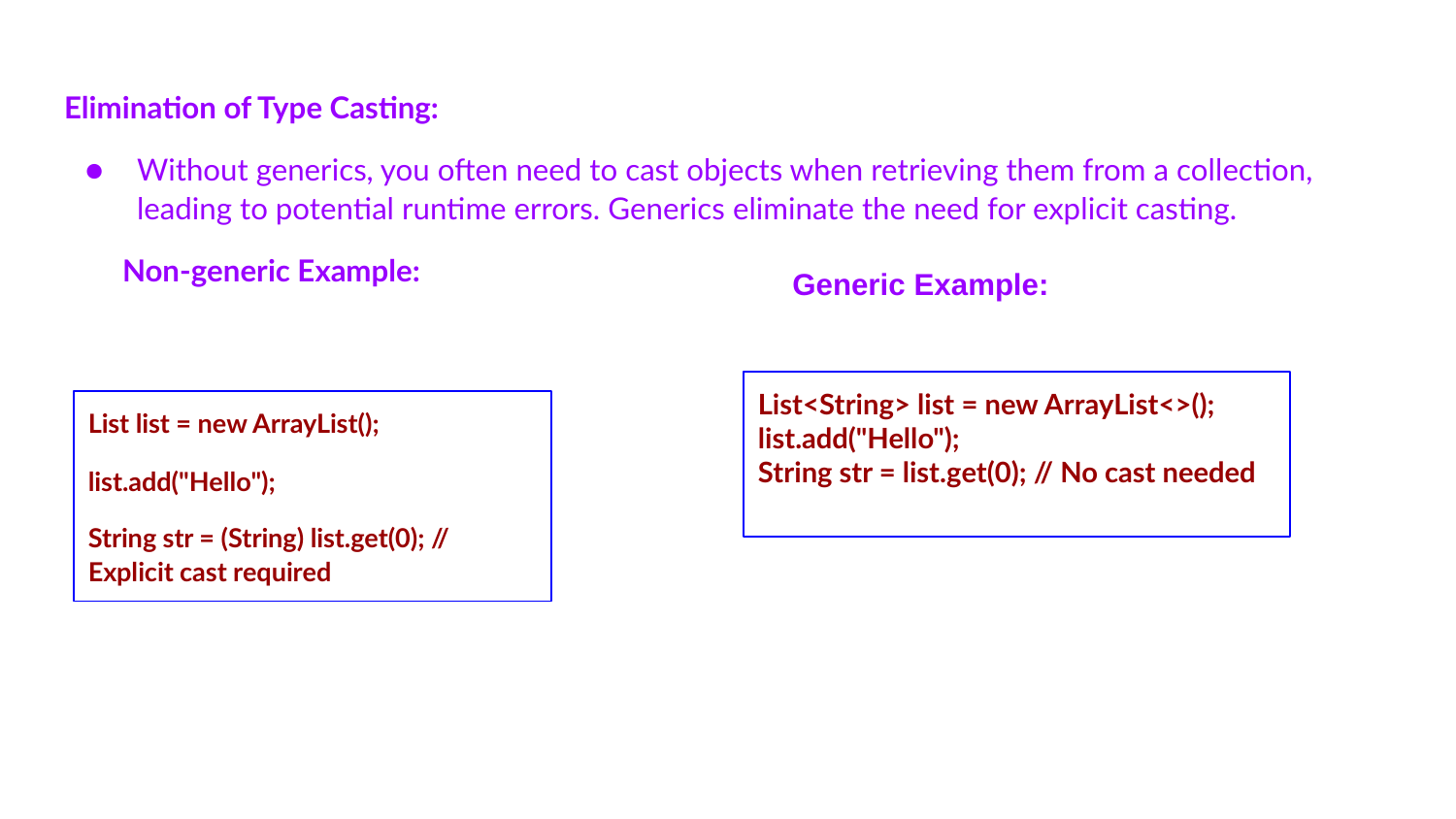

Elimination of Type Casting:
Without generics, you often need to cast objects when retrieving them from a collection, leading to potential runtime errors. Generics eliminate the need for explicit casting.
        Non-generic Example:
Generic Example:
List<String> list = new ArrayList<>();
list.add("Hello");
String str = list.get(0); // No cast needed

List list = new ArrayList();
list.add("Hello");
String str = (String) list.get(0); // Explicit cast required